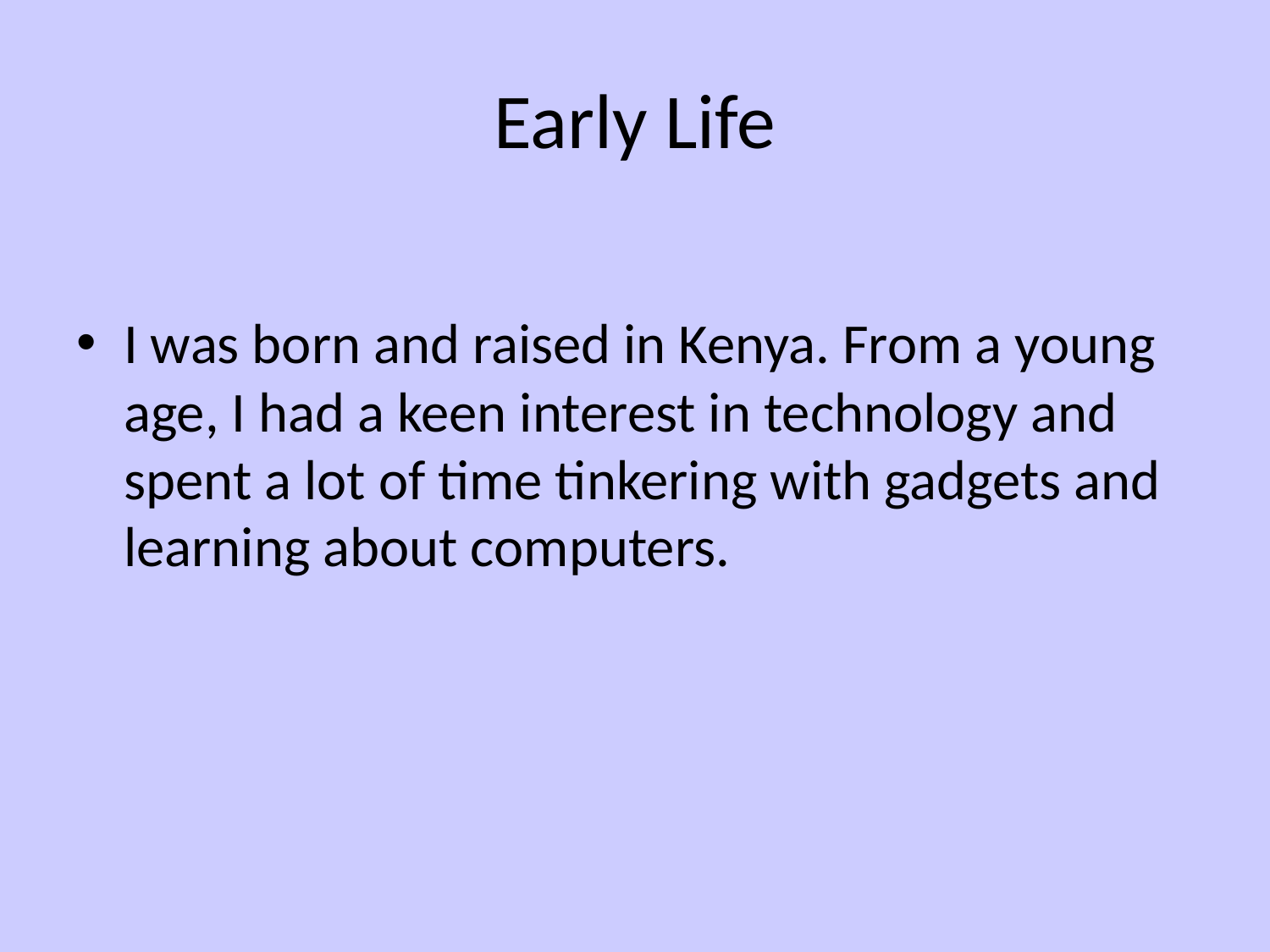

# Early Life

I was born and raised in Kenya. From a young age, I had a keen interest in technology and spent a lot of time tinkering with gadgets and learning about computers.